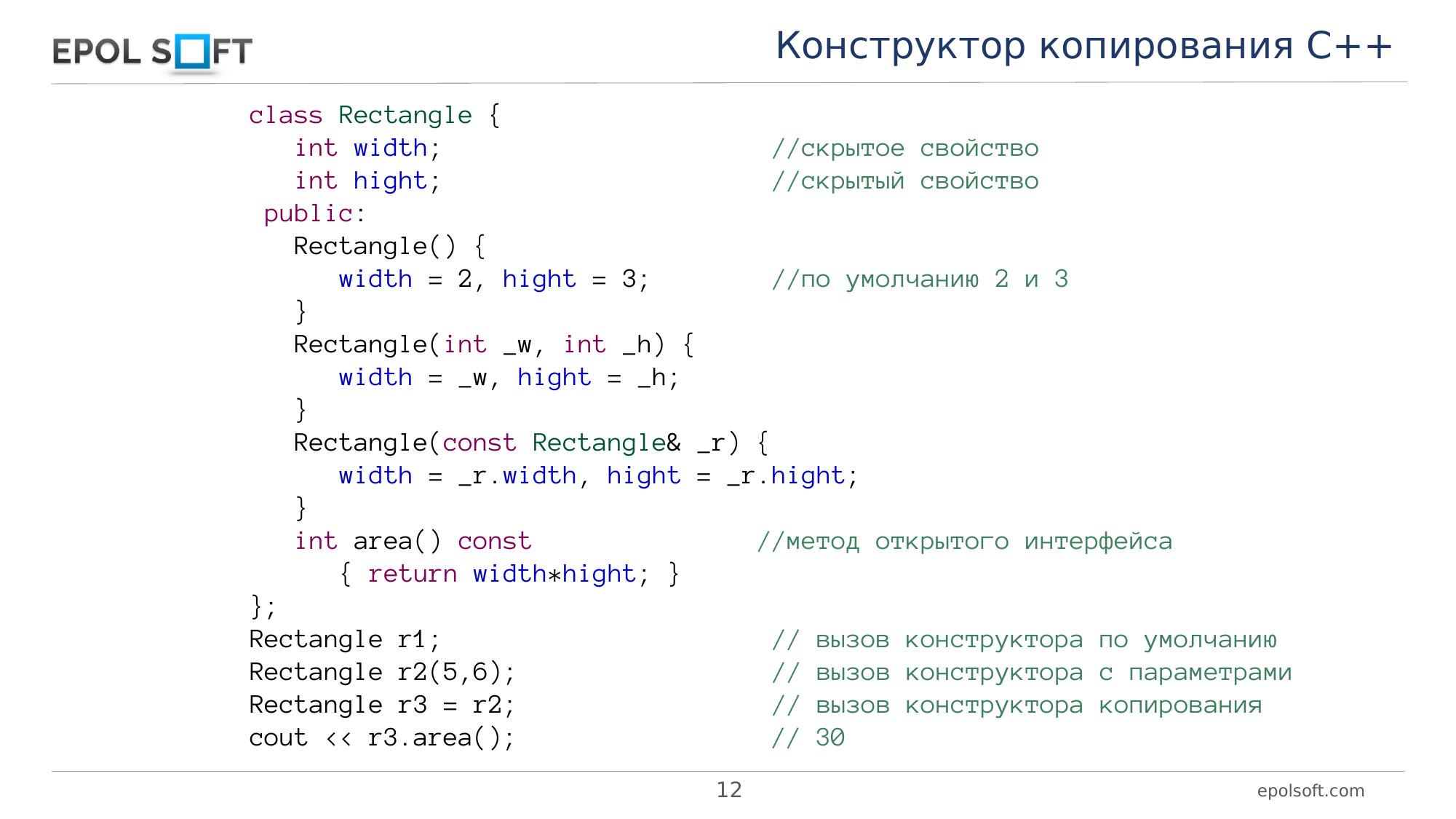

Конструктор копирования С++
class Rectangle {
   int width;                      //скрытое свойство
   int hight;                      //скрытый свойство
 public:
   Rectangle() {
      width = 2, hight = 3;        //по умолчанию 2 и 3
   }
   Rectangle(int _w, int _h) {
      width = _w, hight = _h;
   }
   Rectangle(const Rectangle& _r) {
      width = _r.width, hight = _r.hight;
   }
   int area() const               //метод открытого интерфейса
      { return width*hight; }
};
Rectangle r1;                      // вызов конструктора по умолчанию
Rectangle r2(5,6);                 // вызов конструктора с параметрами
Rectangle r3 = r2;                 // вызов конструктора копирования
cout << r3.area();                 // 30

12